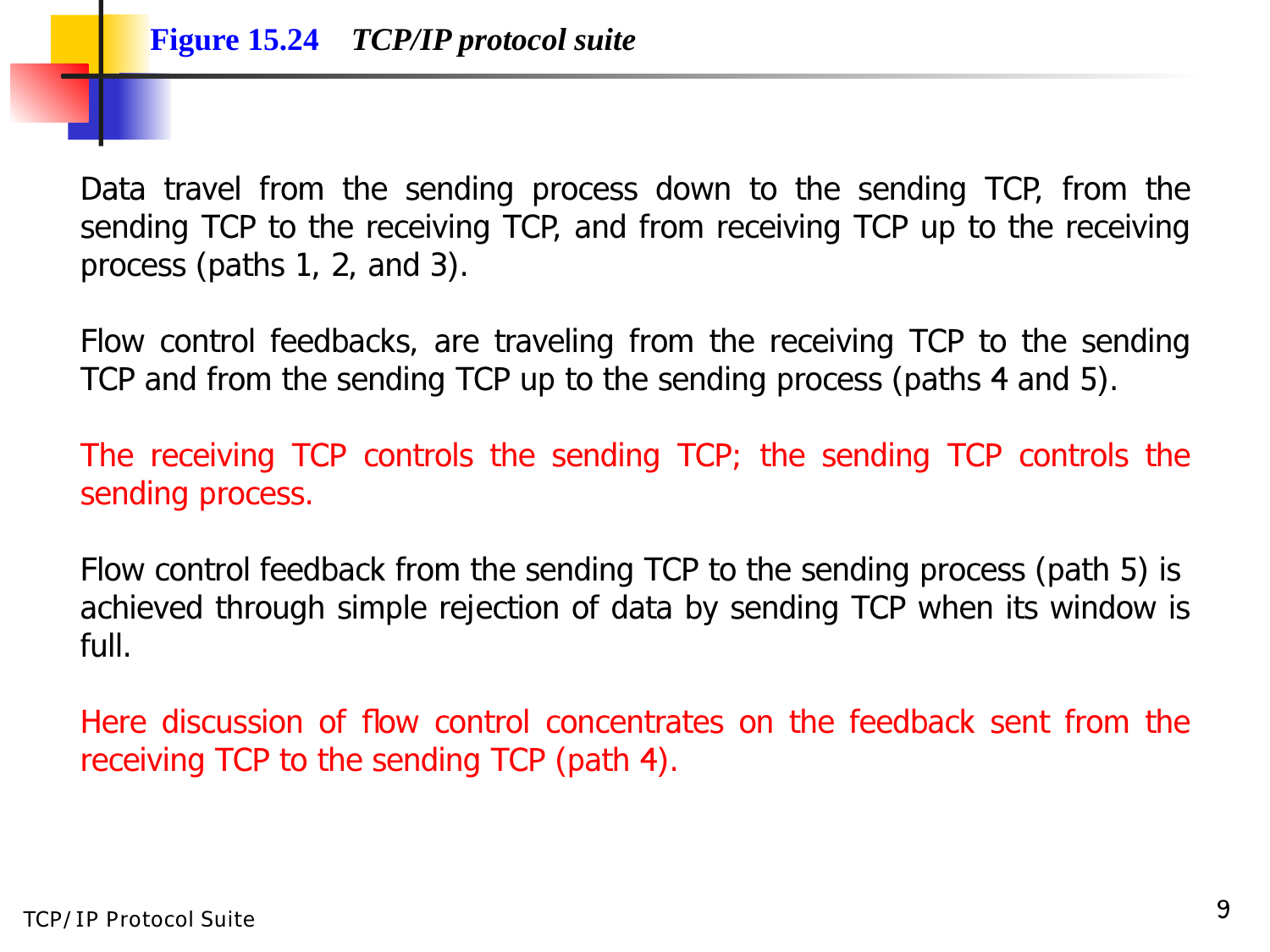

Figure 15.24    TCP/IP protocol suite

Data travel from the sending process down to the sending TCP, from the sending TCP to the receiving TCP, and from receiving TCP up to the receiving process (paths 1, 2, and 3).

Flow control feedbacks, are traveling from the receiving TCP to the sending TCP and from the sending TCP up to the sending process (paths 4 and 5).

The receiving TCP controls the sending TCP; the sending TCP controls the sending process.

Flow control feedback from the sending TCP to the sending process (path 5) is
achieved through simple rejection of data by sending TCP when its window is full.

Here discussion of flow control concentrates on the feedback sent from the receiving TCP to the sending TCP (path 4).

9
TCP/IP Protocol Suite